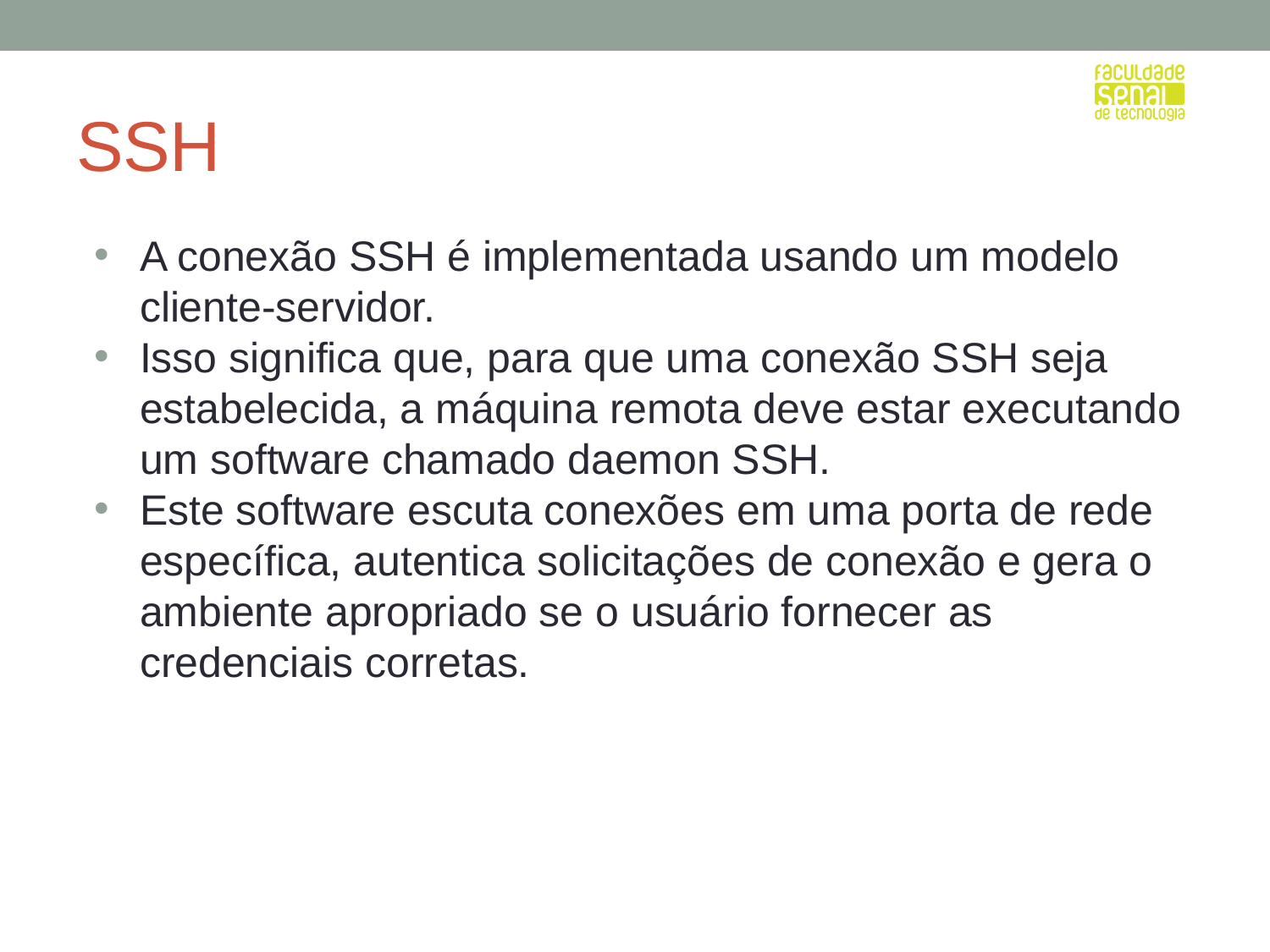

# SSH
A conexão SSH é implementada usando um modelo cliente-servidor.
Isso significa que, para que uma conexão SSH seja estabelecida, a máquina remota deve estar executando um software chamado daemon SSH.
Este software escuta conexões em uma porta de rede específica, autentica solicitações de conexão e gera o ambiente apropriado se o usuário fornecer as credenciais corretas.